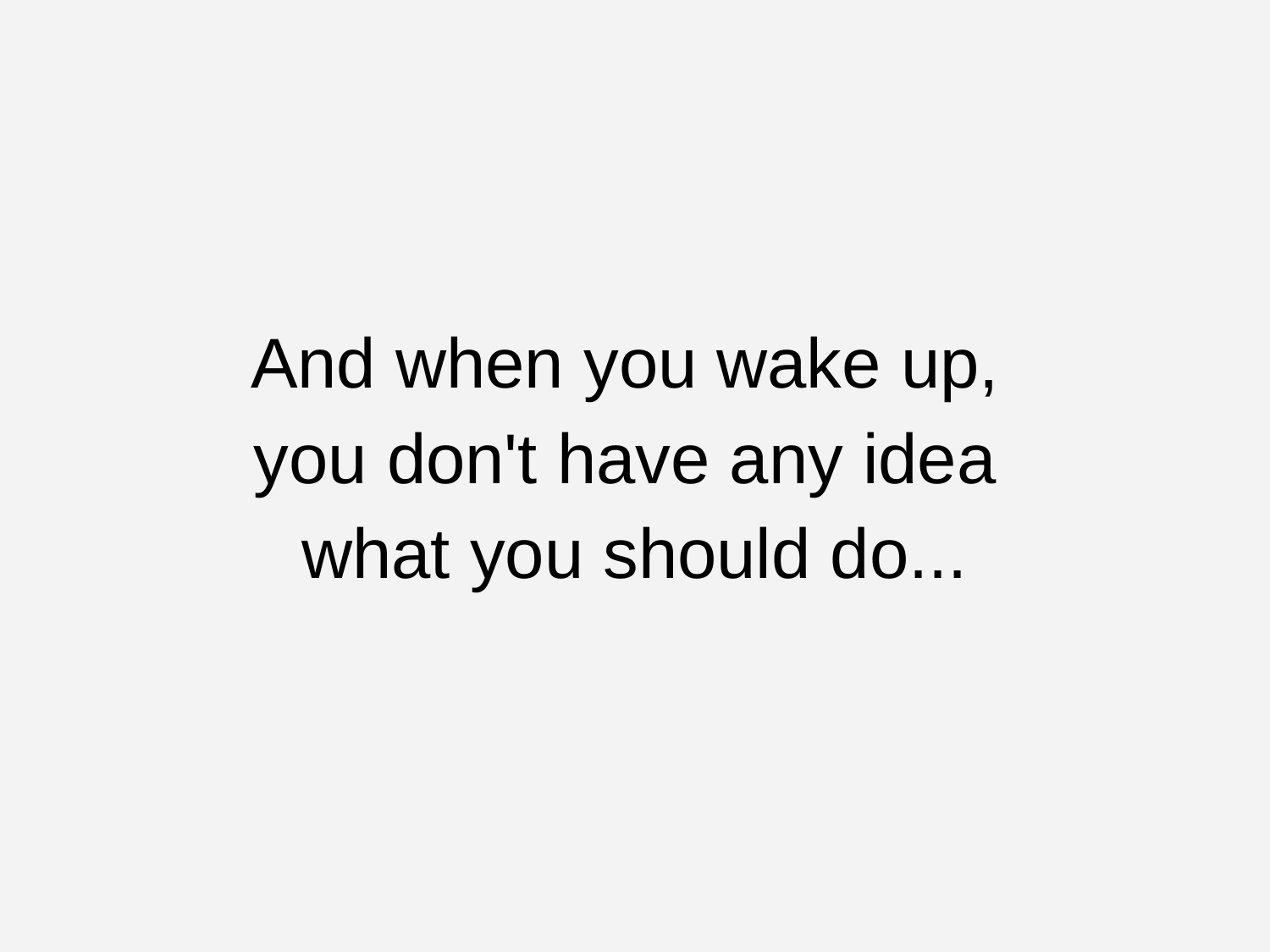

And when you wake up,
you don't have any idea
what you should do...